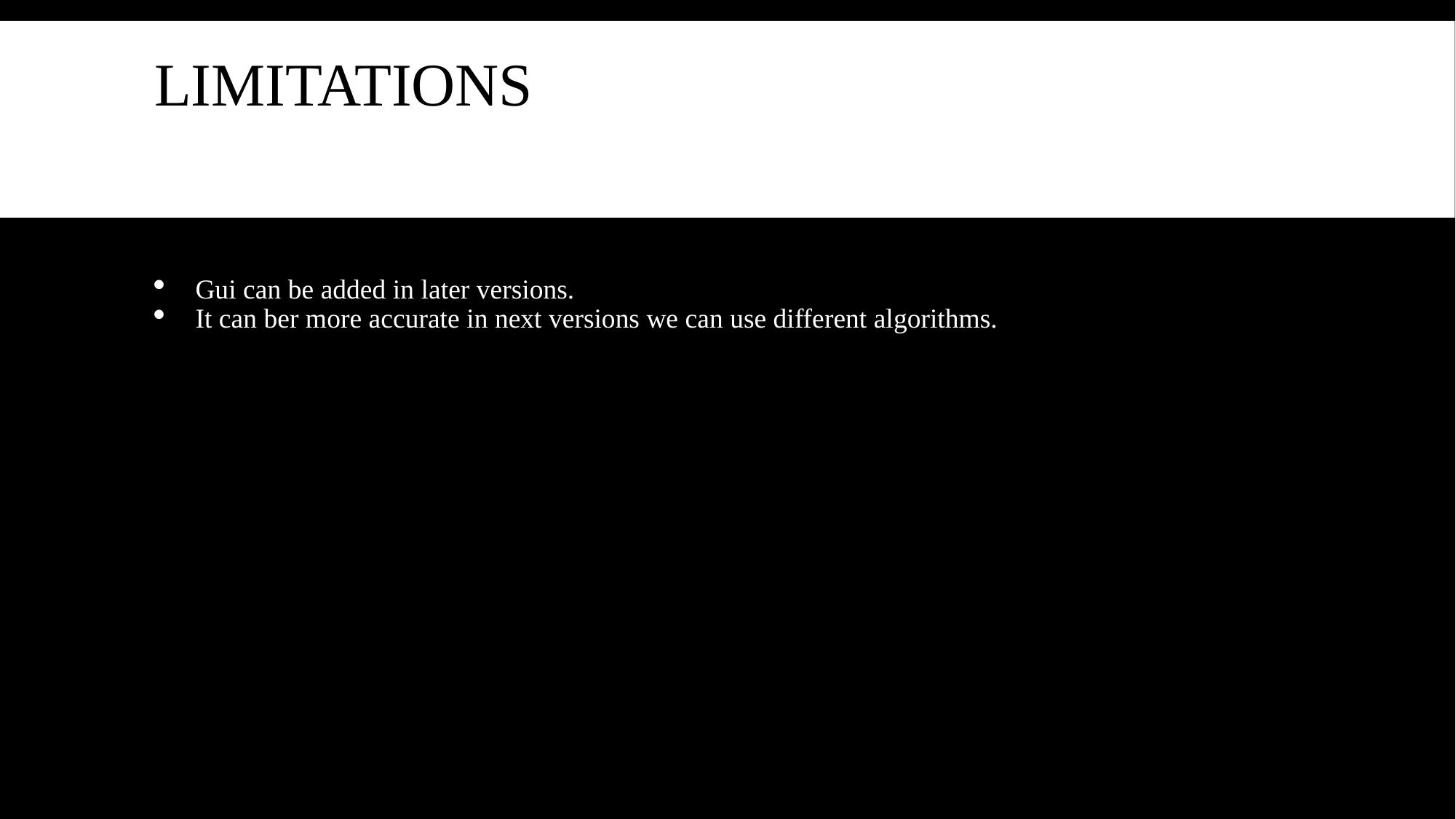

# LIMITATIONS

Gui can be added in later versions.
It can ber more accurate in next versions we can use different algorithms.